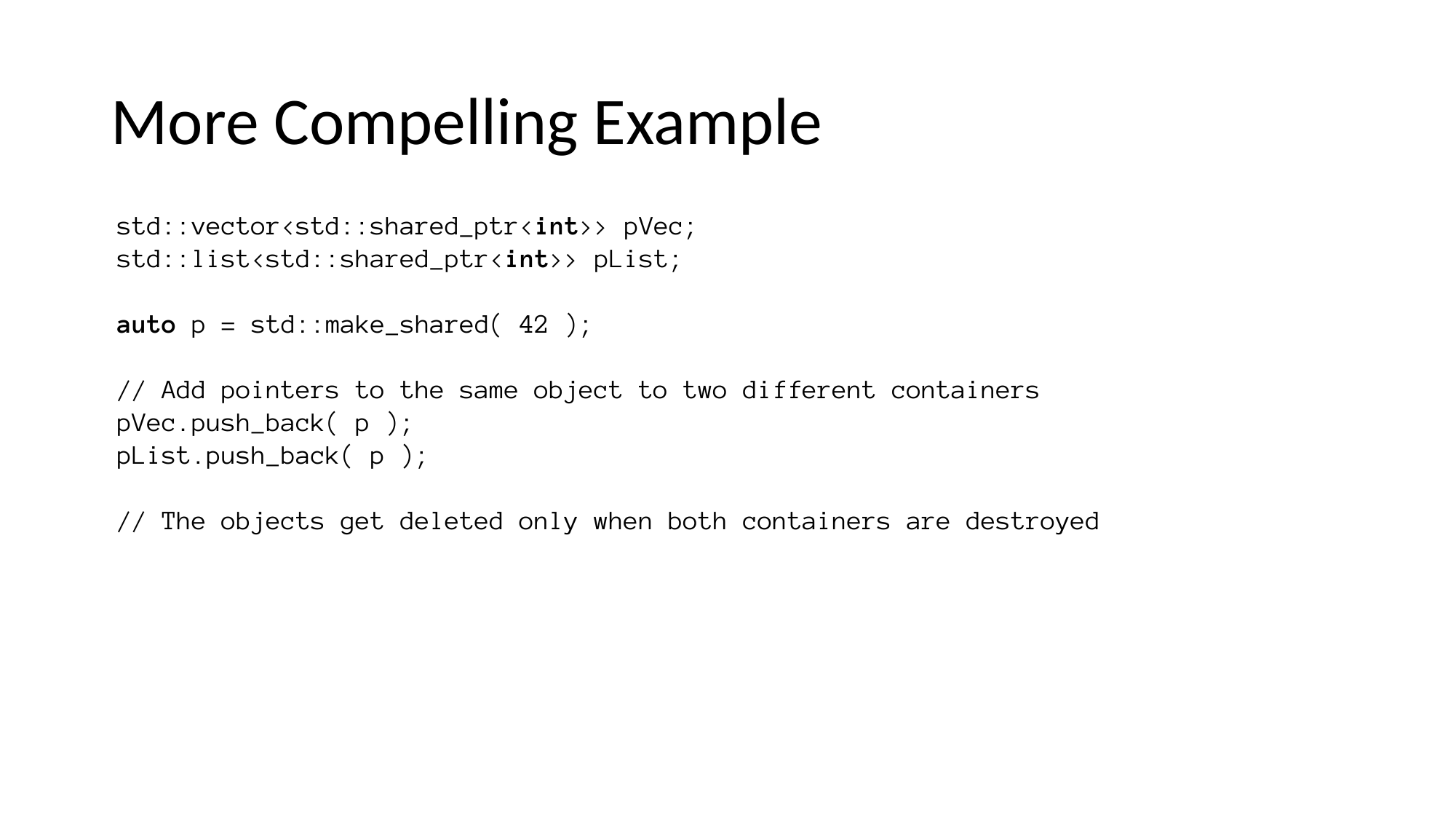

# More Compelling Example
std::vector<std::shared_ptr<int>> pVec;
std::list<std::shared_ptr<int>> pList;

auto p = std::make_shared( 42 );

// Add pointers to the same object to two different containers
pVec.push_back( p );
pList.push_back( p );

// The objects get deleted only when both containers are destroyed